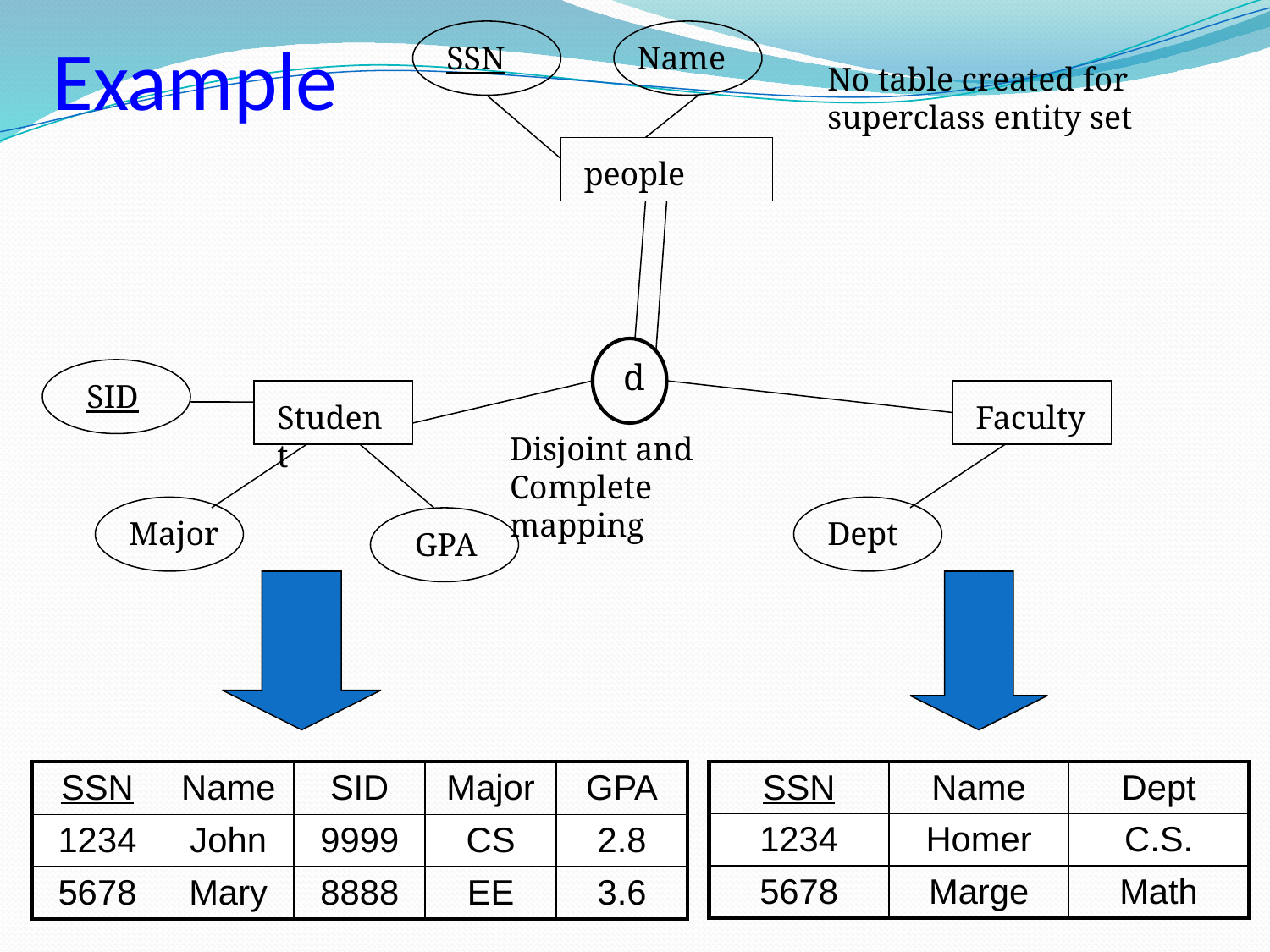

# Example

SSN
Name
No table created for superclass entity set

people

  d

SID

Student
Faculty

Disjoint and Complete mapping

Major

Dept
GPA

| SSN | Name | SID | Major | GPA |
| --- | --- | --- | --- | --- |
| 1234 | John | 9999 | CS | 2.8 |
| 5678 | Mary | 8888 | EE | 3.6 |
| SSN | Name | Dept |
| --- | --- | --- |
| 1234 | Homer | C.S. |
| 5678 | Marge | Math |